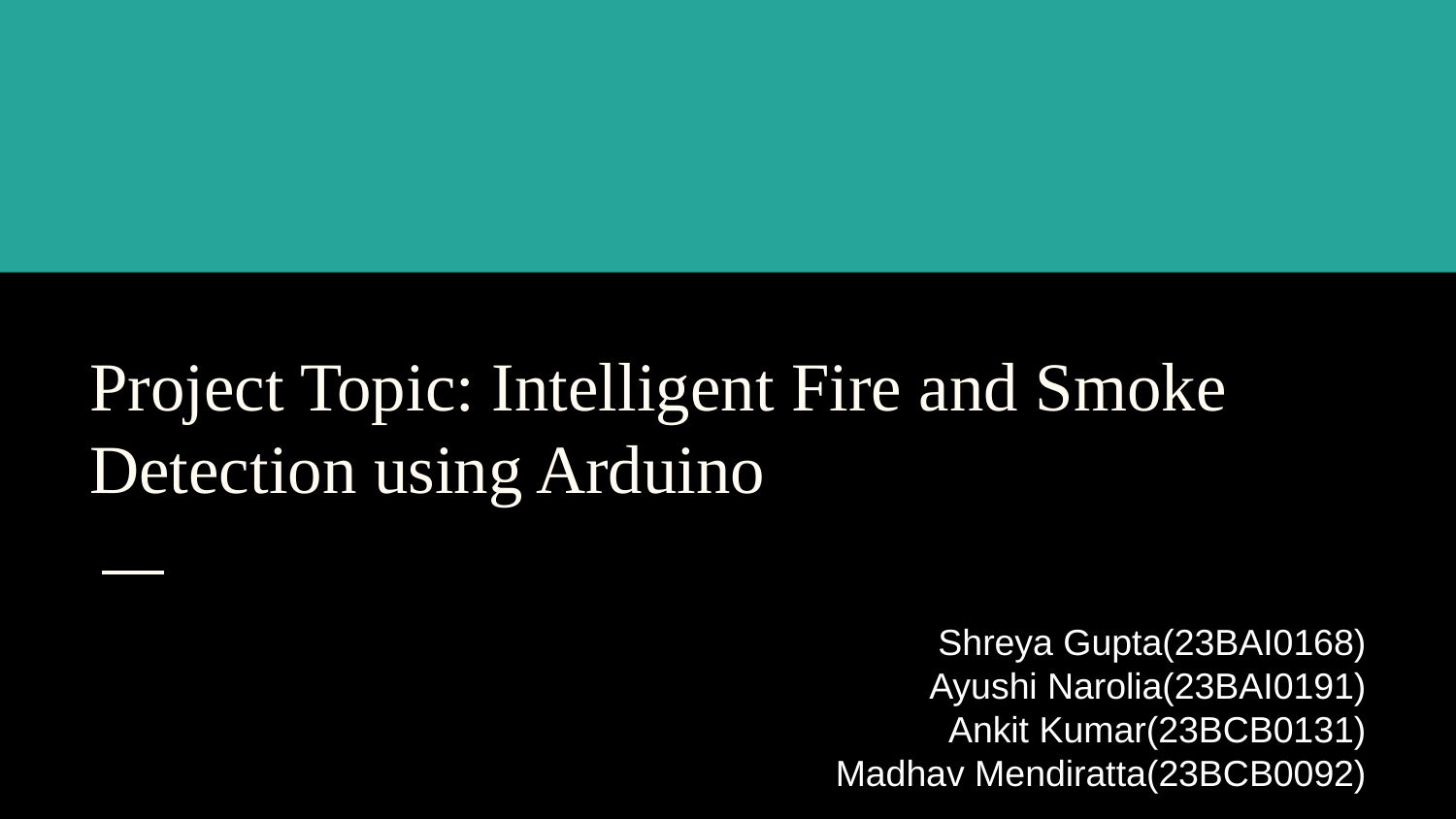

Project Topic: Intelligent Fire and Smoke Detection using Arduino

Shreya Gupta(23BAI0168)
Ayushi Narolia(23BAI0191)
Ankit Kumar(23BCB0131)
Madhav Mendiratta(23BCB0092)